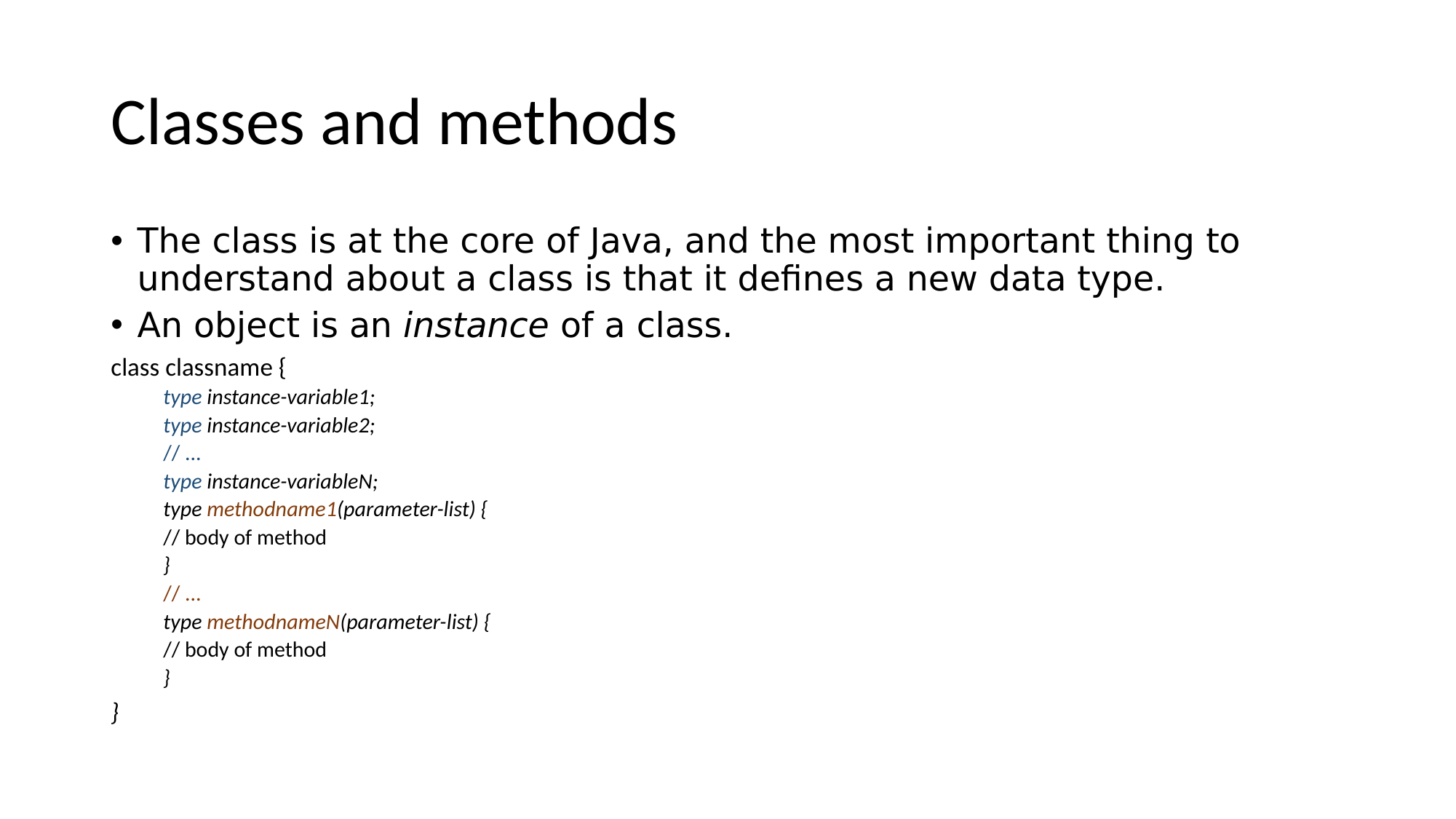

# Classes and methods
The class is at the core of Java, and the most important thing to understand about a class is that it defines a new data type.
An object is an instance of a class.
class classname {
type instance-variable1;
type instance-variable2;
// ...
type instance-variableN;
type methodname1(parameter-list) {
	// body of method
}
// ...
type methodnameN(parameter-list) {
	// body of method
}
}